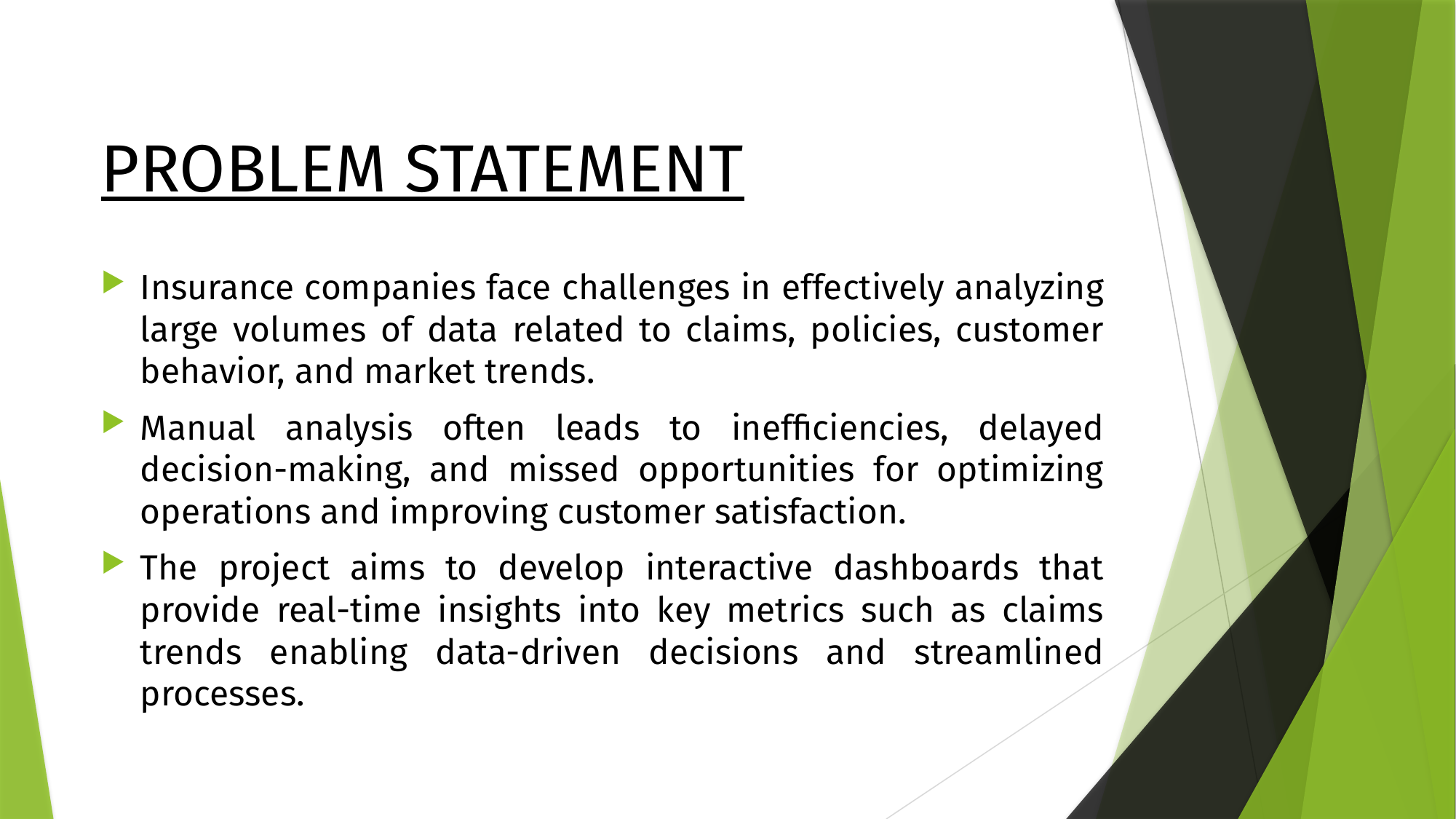

# PROBLEM STATEMENT
Insurance companies face challenges in effectively analyzing large volumes of data related to claims, policies, customer behavior, and market trends.
Manual analysis often leads to inefficiencies, delayed decision-making, and missed opportunities for optimizing operations and improving customer satisfaction.
The project aims to develop interactive dashboards that provide real-time insights into key metrics such as claims trends enabling data-driven decisions and streamlined processes.